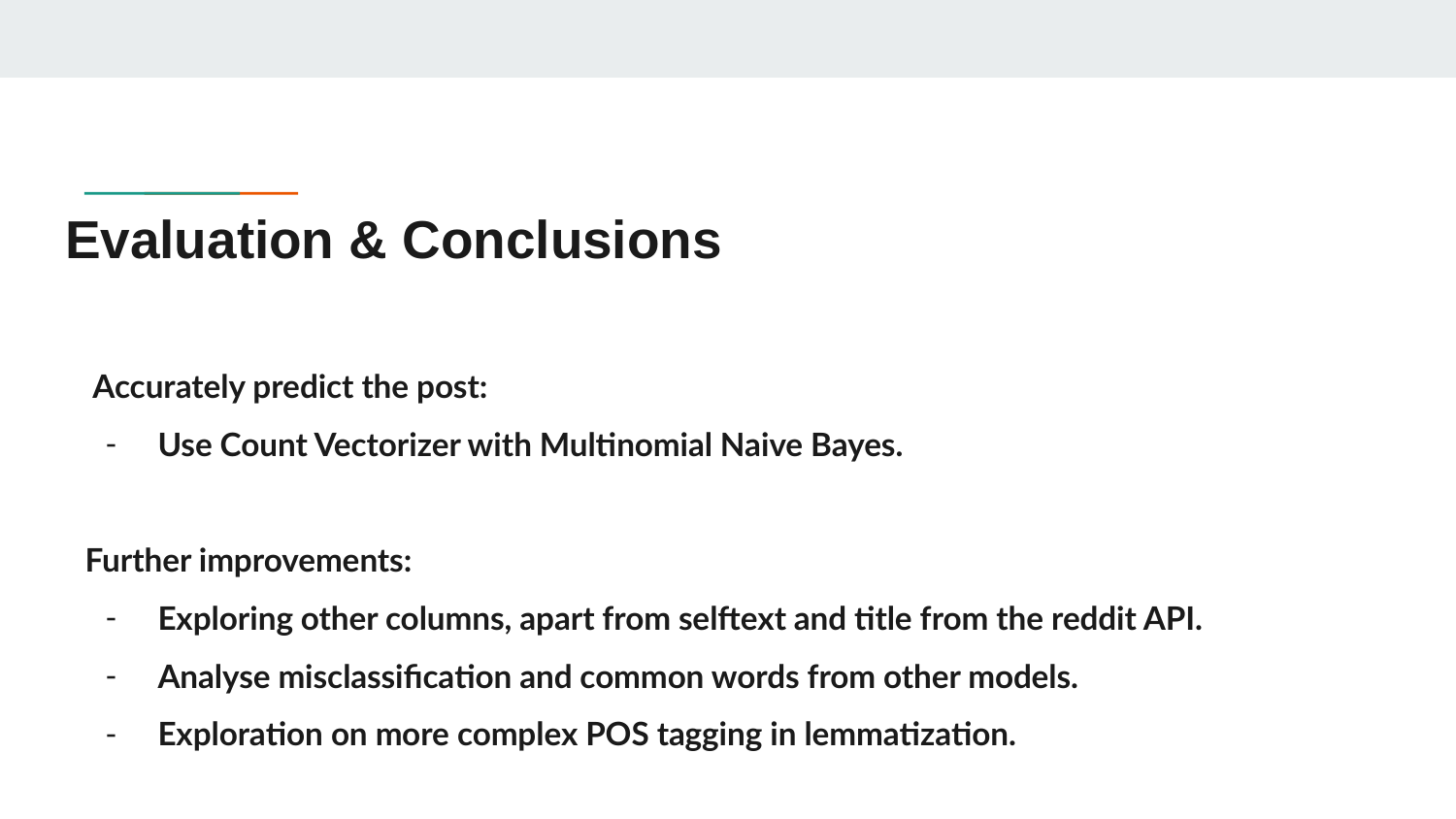

# Evaluation & Conclusions
 Accurately predict the post:
Use Count Vectorizer with Multinomial Naive Bayes.

Further improvements:
Exploring other columns, apart from selftext and title from the reddit API.
Analyse misclassification and common words from other models.
Exploration on more complex POS tagging in lemmatization.